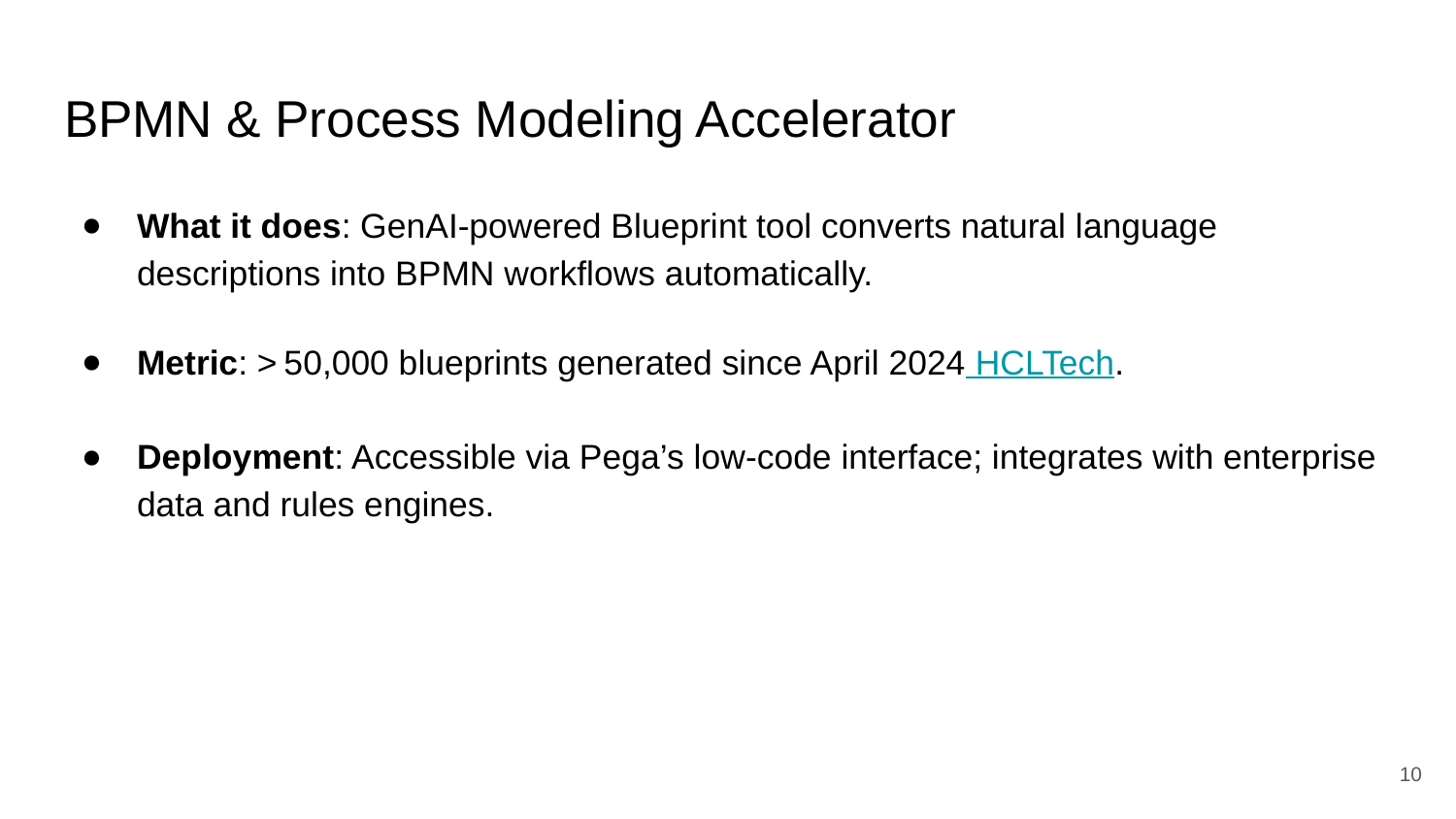

# BPMN & Process Modeling Accelerator
What it does: GenAI-powered Blueprint tool converts natural language descriptions into BPMN workflows automatically.
Metric: > 50,000 blueprints generated since April 2024 HCLTech.
Deployment: Accessible via Pega’s low-code interface; integrates with enterprise data and rules engines.
10